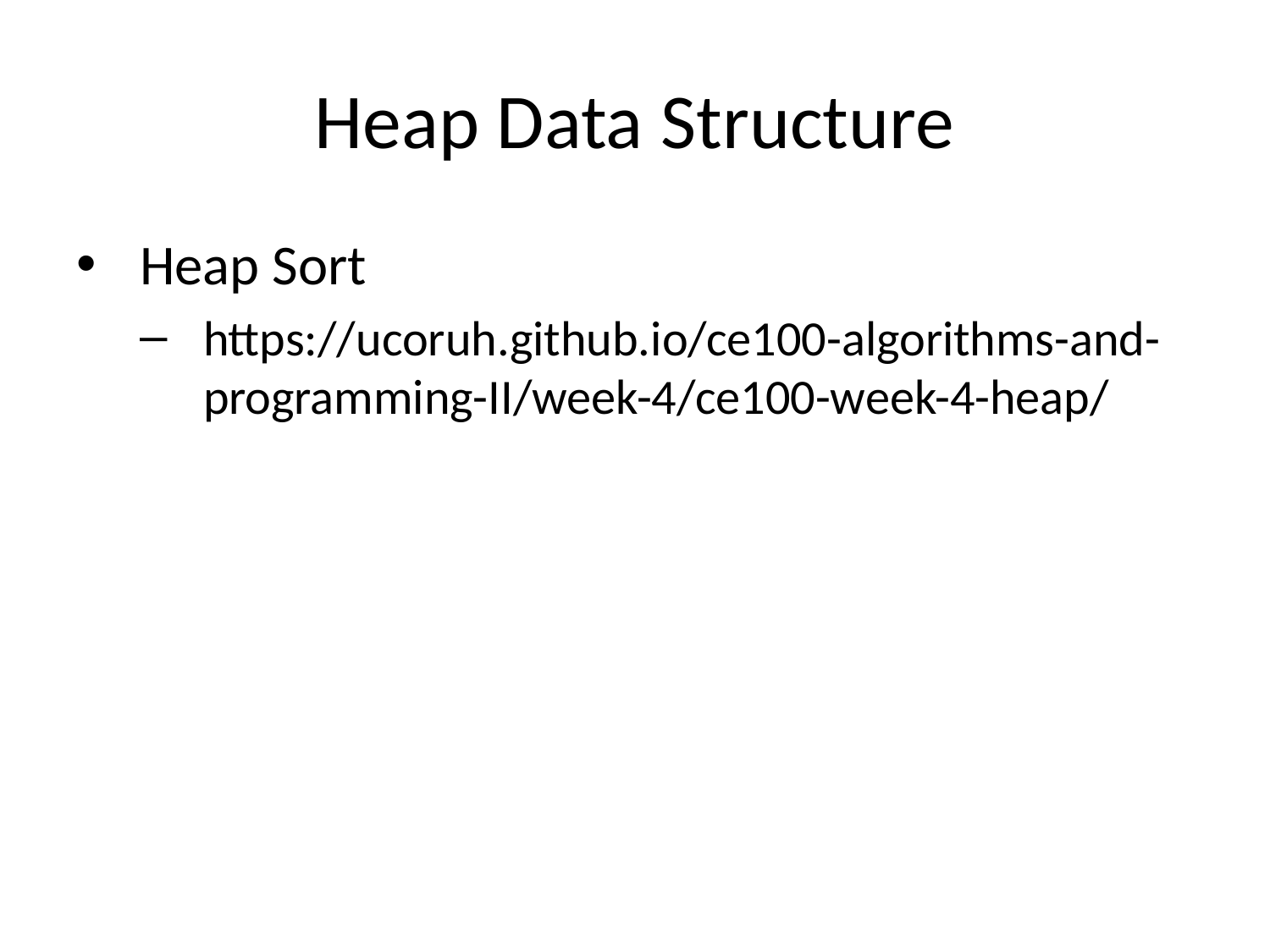

# Heap Data Structure
Heap Sort
https://ucoruh.github.io/ce100-algorithms-and-programming-II/week-4/ce100-week-4-heap/